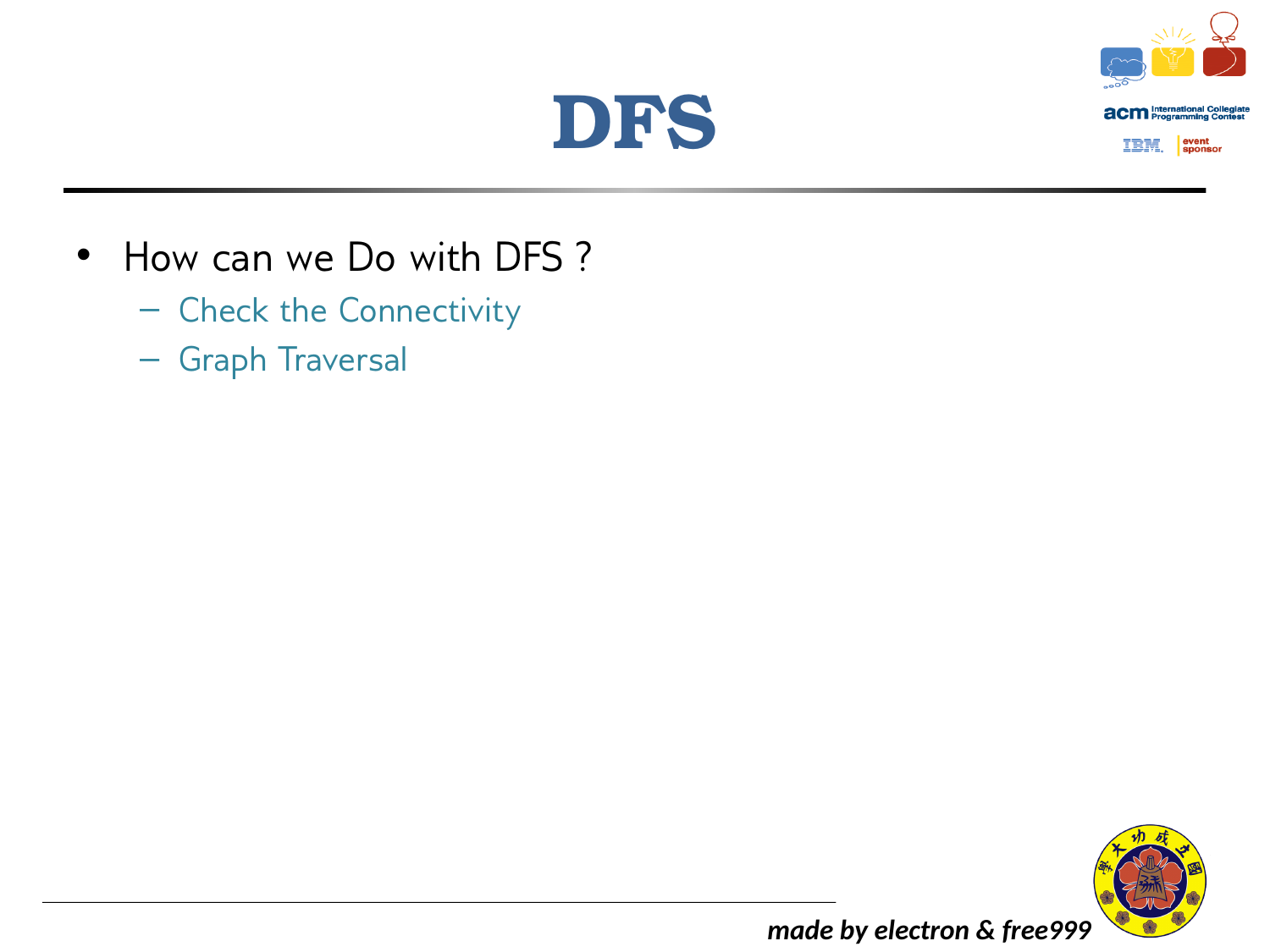

# DFS
How can we Do with DFS ?
Check the Connectivity
Graph Traversal